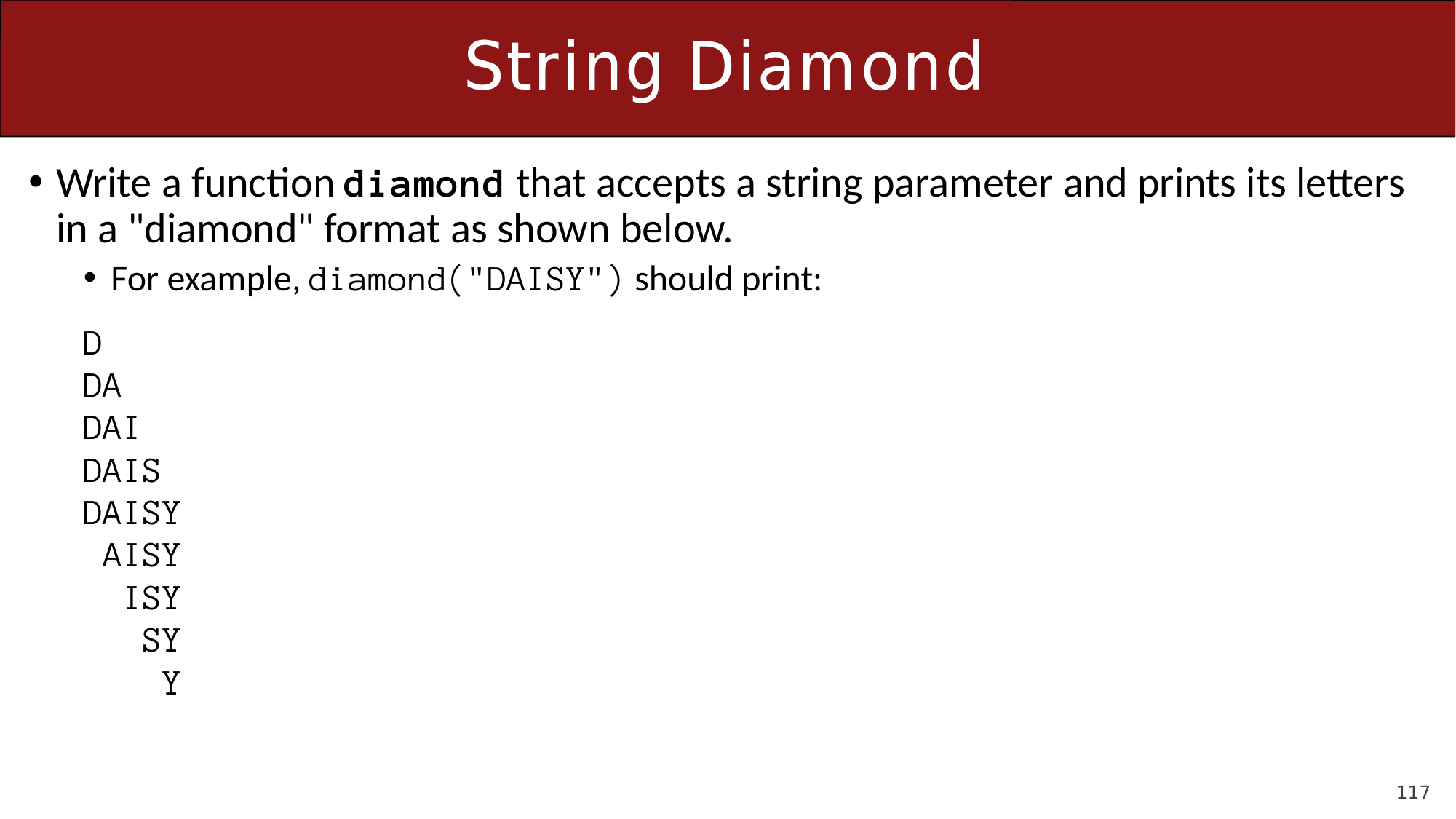

# String Diamond
Write a function diamond that accepts a string parameter and prints its letters in a "diamond" format as shown below.
For example, diamond("DAISY") should print:

D
DA
DAI
DAIS
DAISY
 AISY
  ISY
   SY
    Y